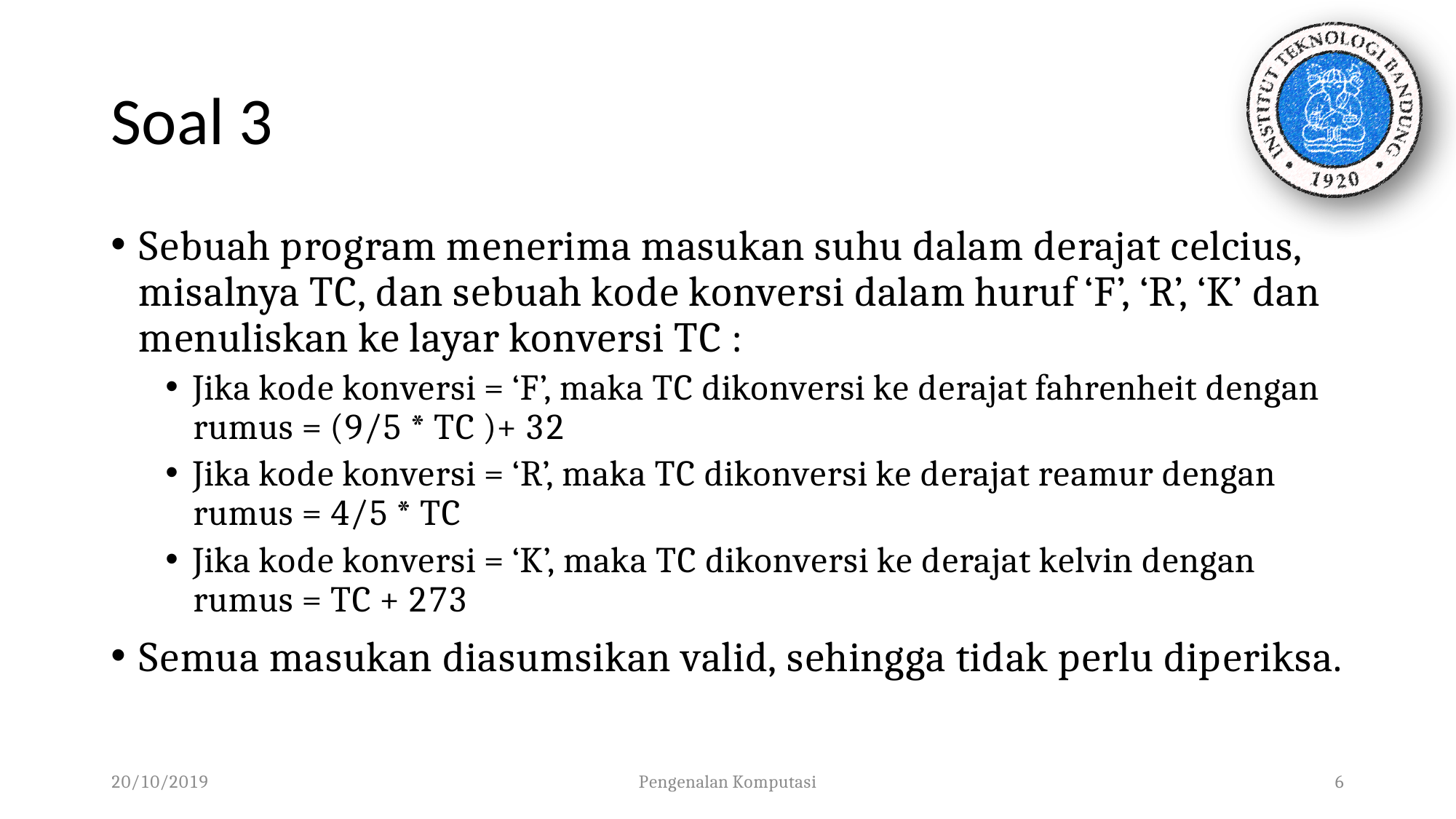

# Soal 3
Sebuah program menerima masukan suhu dalam derajat celcius, misalnya TC, dan sebuah kode konversi dalam huruf ‘F’, ‘R’, ‘K’ dan menuliskan ke layar konversi TC :
Jika kode konversi = ‘F’, maka TC dikonversi ke derajat fahrenheit dengan rumus = (9/5 * TC )+ 32
Jika kode konversi = ‘R’, maka TC dikonversi ke derajat reamur dengan rumus = 4/5 * TC
Jika kode konversi = ‘K’, maka TC dikonversi ke derajat kelvin dengan rumus = TC + 273
Semua masukan diasumsikan valid, sehingga tidak perlu diperiksa.
20/10/2019
Pengenalan Komputasi
6